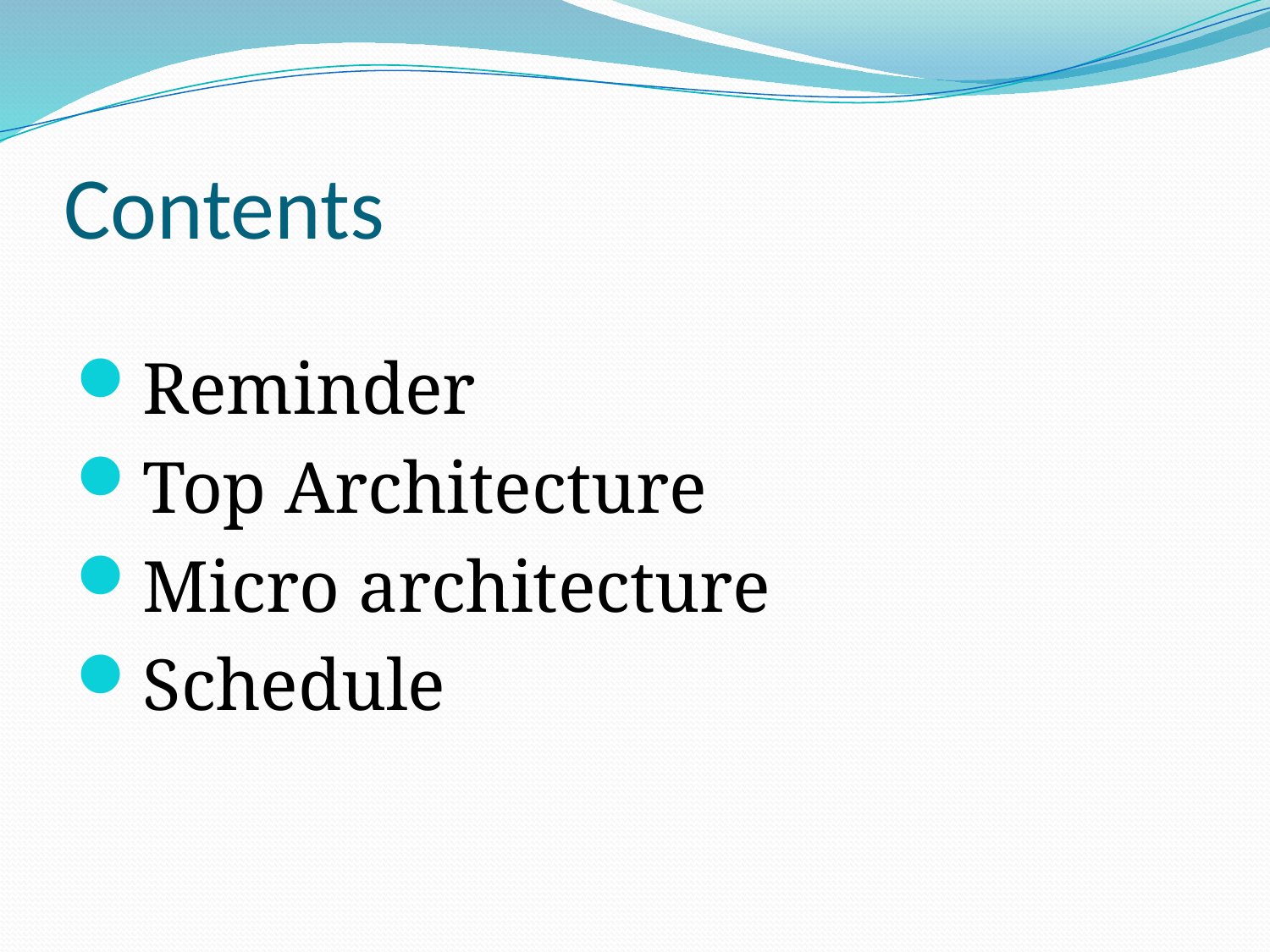

# Contents

Reminder
Top Architecture
Micro architecture
Schedule